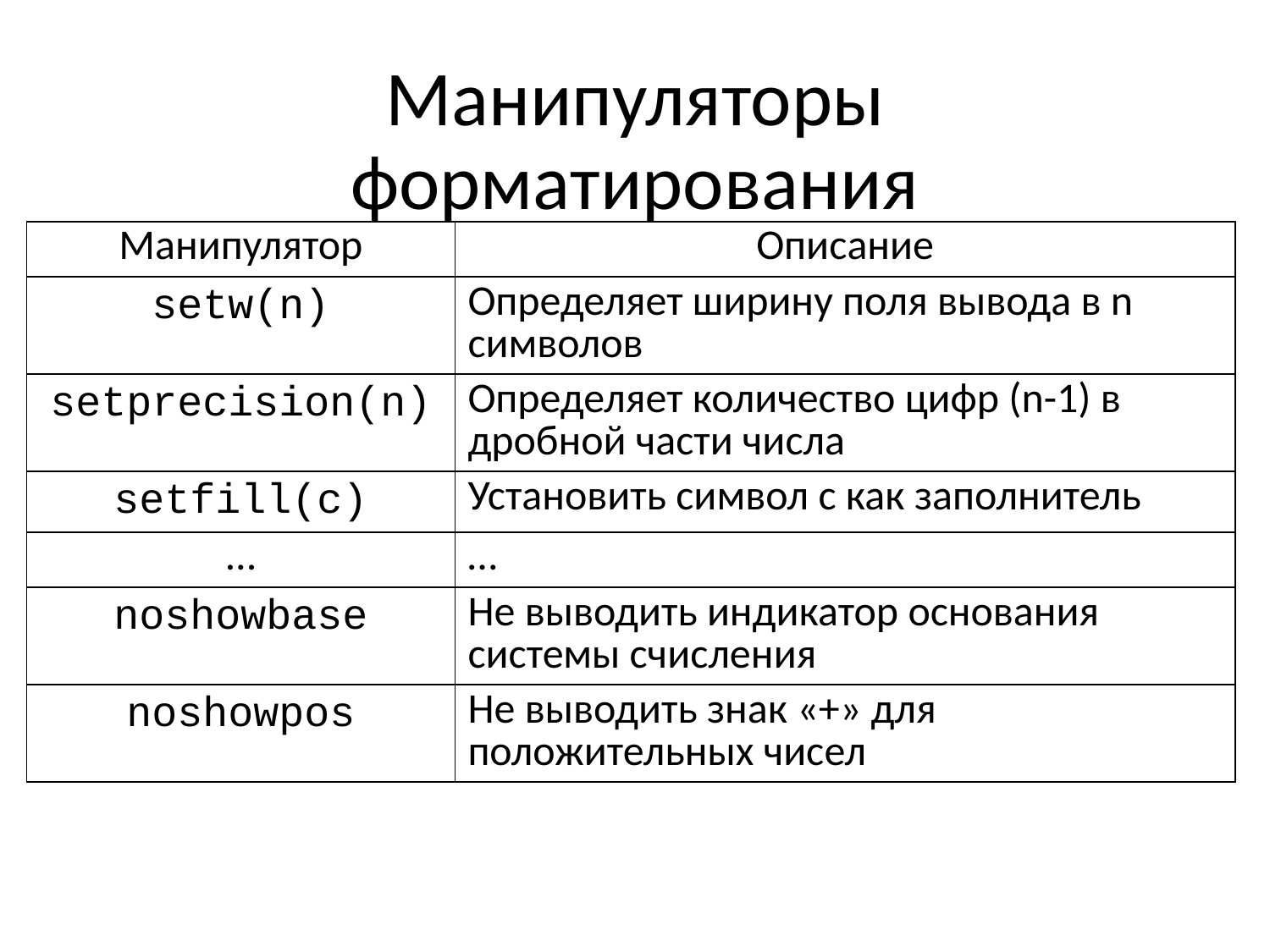

# Манипуляторы форматирования
| Манипулятор | Описание |
| --- | --- |
| setw(n) | Определяет ширину поля вывода в n символов |
| setprecision(n) | Определяет количество цифр (n-1) в дробной части числа |
| setfill(c) | Установить символ с как заполнитель |
| … | … |
| noshowbase | Не выводить индикатор основания системы счисления |
| noshowpos | Не выводить знак «+» для положительных чисел |